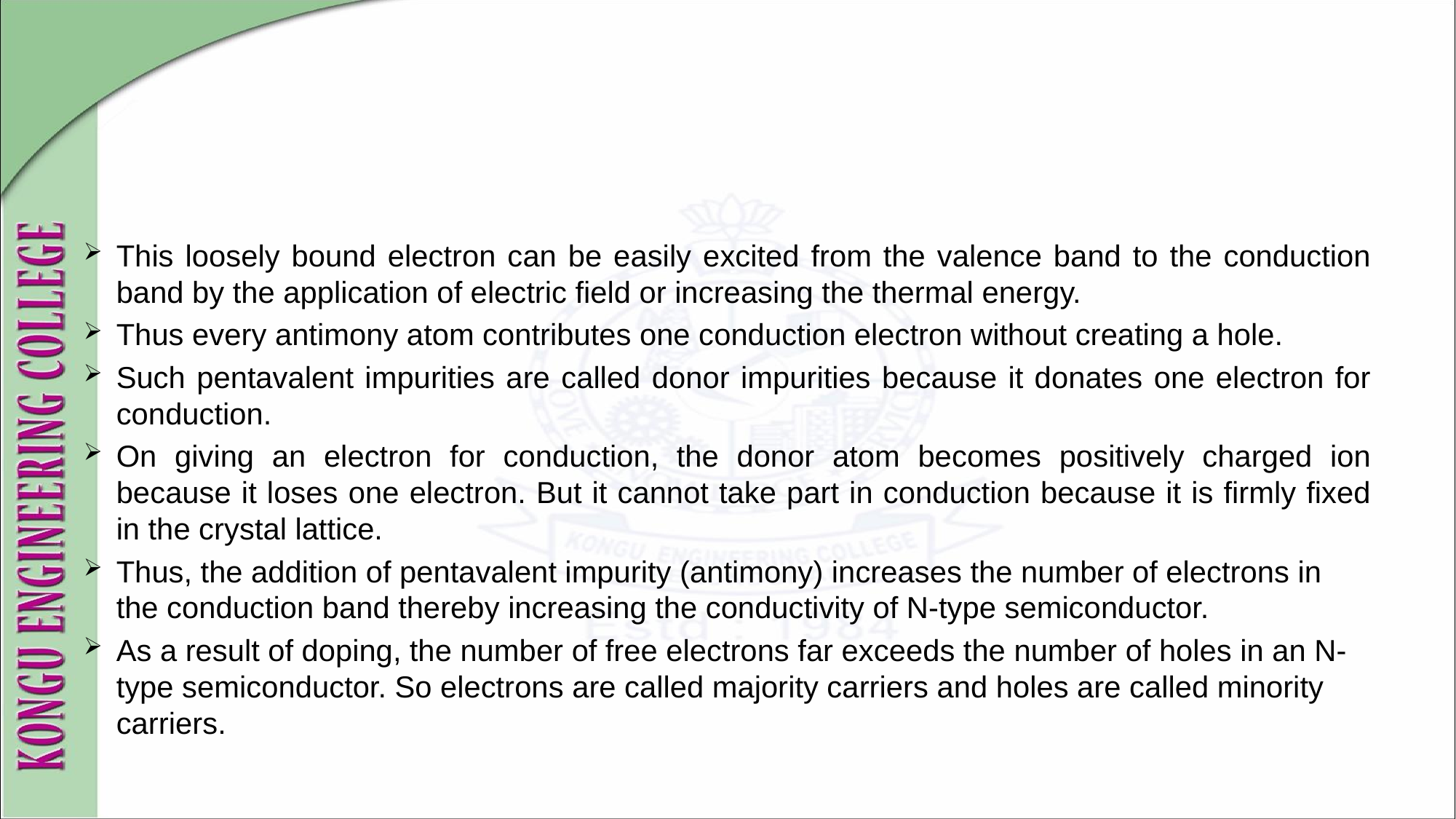

#
This loosely bound electron can be easily excited from the valence band to the conduction band by the application of electric field or increasing the thermal energy.
Thus every antimony atom contributes one conduction electron without creating a hole.
Such pentavalent impurities are called donor impurities because it donates one electron for conduction.
On giving an electron for conduction, the donor atom becomes positively charged ion because it loses one electron. But it cannot take part in conduction because it is firmly fixed in the crystal lattice.
Thus, the addition of pentavalent impurity (antimony) increases the number of electrons in the conduction band thereby increasing the conductivity of N-type semiconductor.
As a result of doping, the number of free electrons far exceeds the number of holes in an N-type semiconductor. So electrons are called majority carriers and holes are called minority carriers.